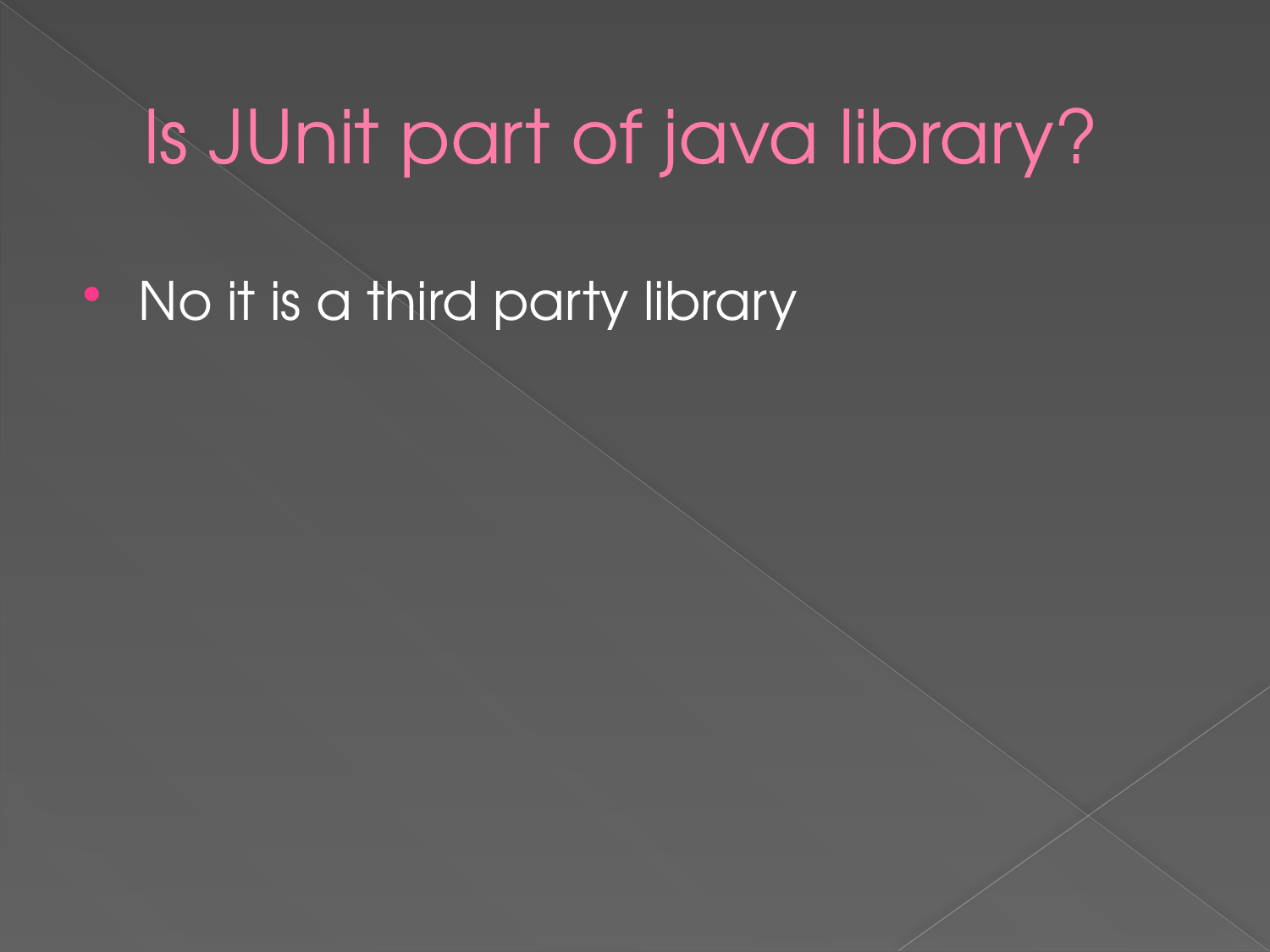

# Is JUnit part of java library?
No it is a third party library